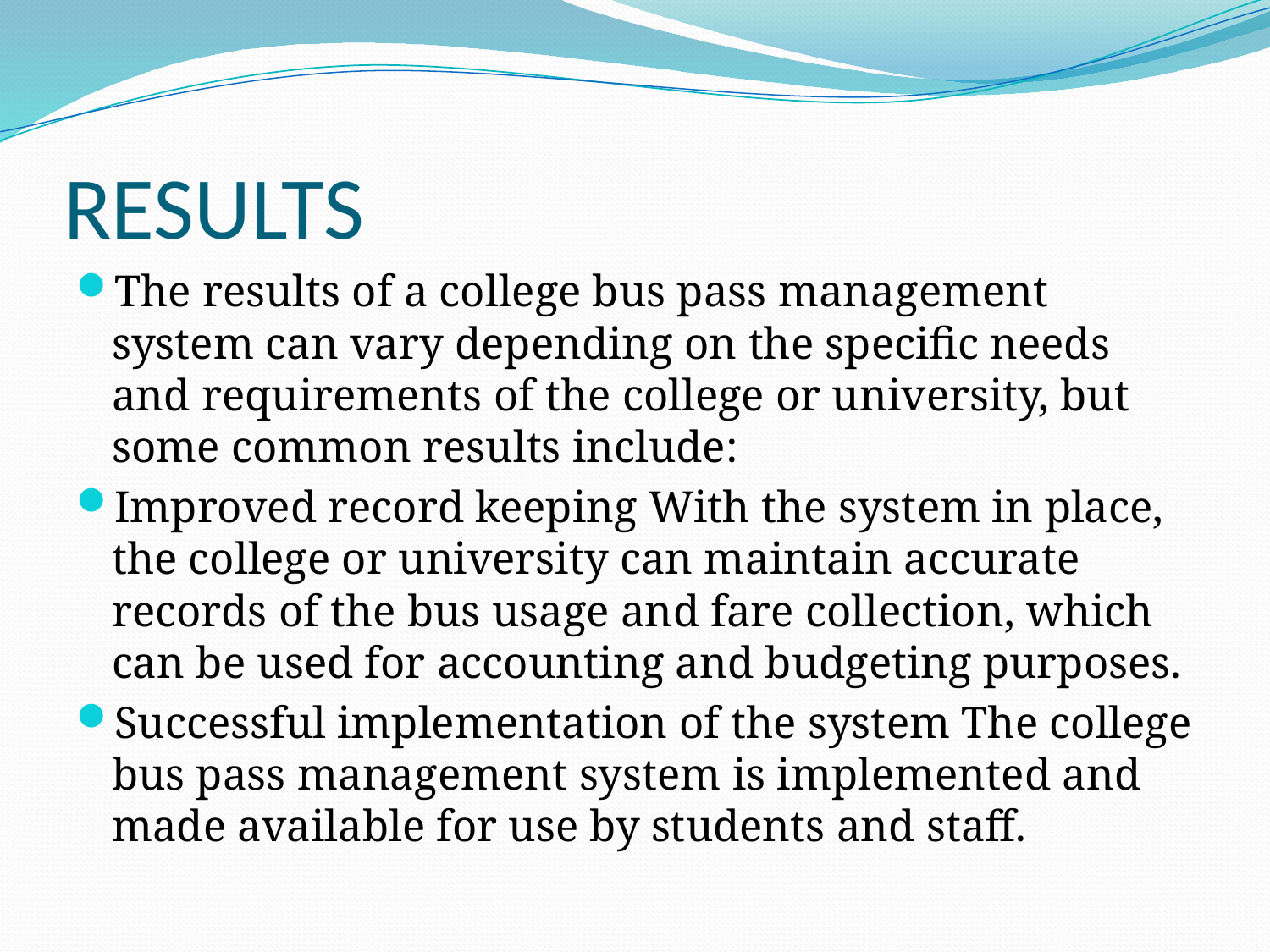

# RESULTS
The results of a college bus pass management system can vary depending on the specific needs and requirements of the college or university, but some common results include:
Improved record keeping With the system in place, the college or university can maintain accurate records of the bus usage and fare collection, which can be used for accounting and budgeting purposes.
Successful implementation of the system The college bus pass management system is implemented and made available for use by students and staff.